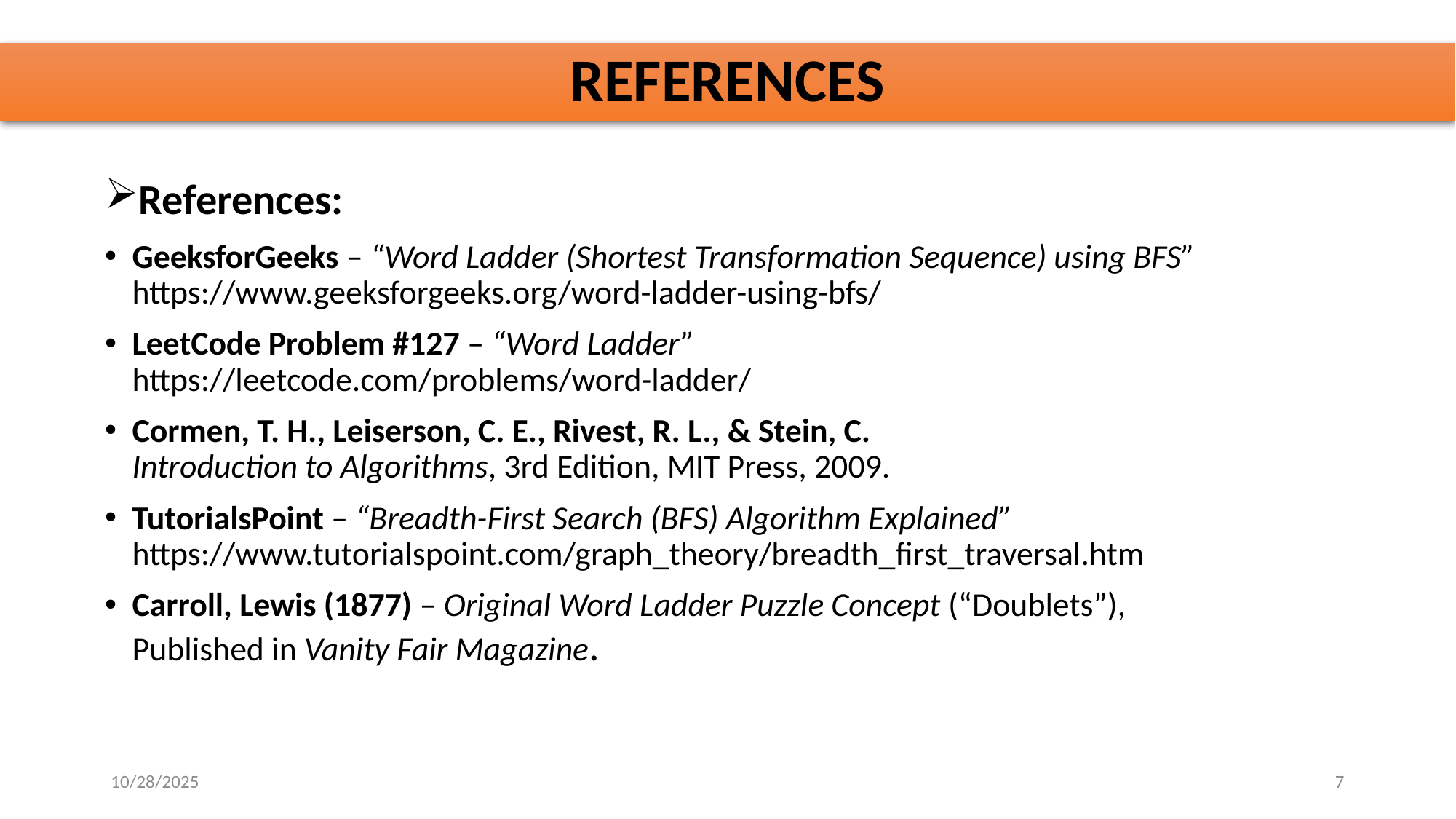

# REFERENCES
References:
GeeksforGeeks – “Word Ladder (Shortest Transformation Sequence) using BFS”
https://www.geeksforgeeks.org/word-ladder-using-bfs/
LeetCode Problem #127 – “Word Ladder”
https://leetcode.com/problems/word-ladder/
Cormen, T. H., Leiserson, C. E., Rivest, R. L., & Stein, C.
Introduction to Algorithms, 3rd Edition, MIT Press, 2009.
TutorialsPoint – “Breadth-First Search (BFS) Algorithm Explained”
https://www.tutorialspoint.com/graph_theory/breadth_first_traversal.htm
Carroll, Lewis (1877) – Original Word Ladder Puzzle Concept (“Doublets”),
Published in Vanity Fair Magazine.

10/28/2025
7